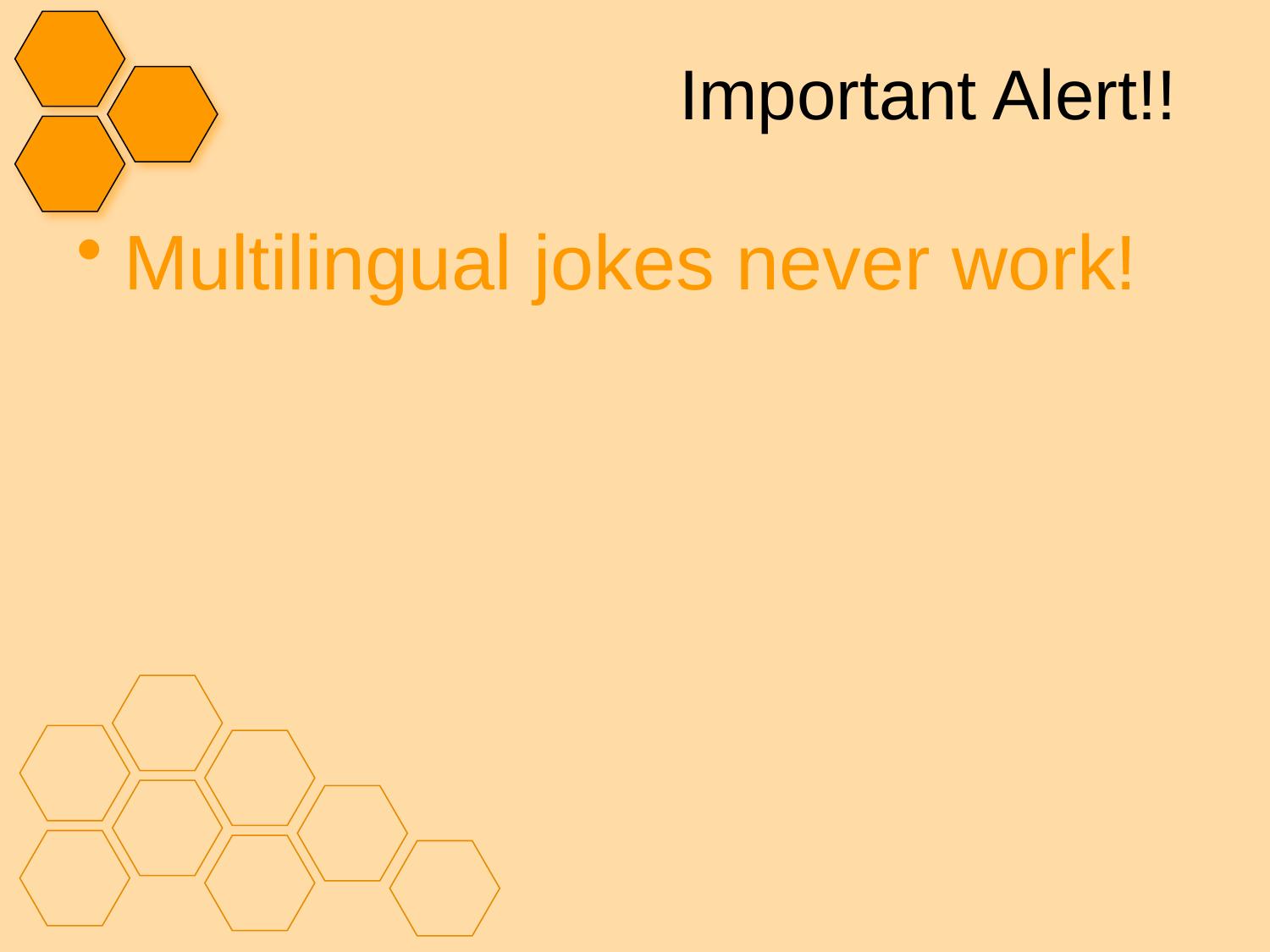

# Important Alert!!
Multilingual jokes never work!